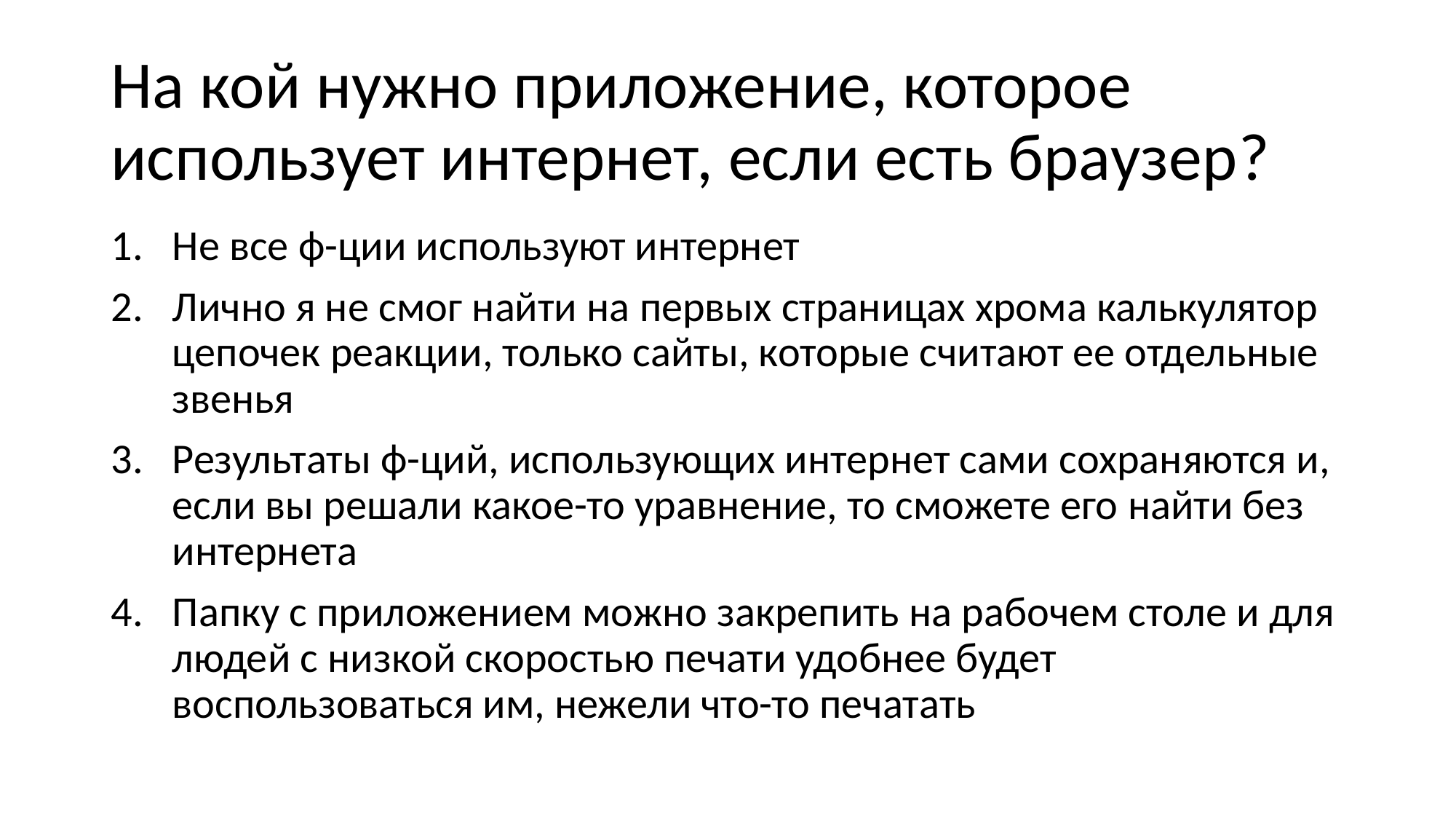

# На кой нужно приложение, которое использует интернет, если есть браузер?
Не все ф-ции используют интернет
Лично я не смог найти на первых страницах хрома калькулятор цепочек реакции, только сайты, которые считают ее отдельные звенья
Результаты ф-ций, использующих интернет сами сохраняются и, если вы решали какое-то уравнение, то сможете его найти без интернета
Папку с приложением можно закрепить на рабочем столе и для людей с низкой скоростью печати удобнее будет воспользоваться им, нежели что-то печатать